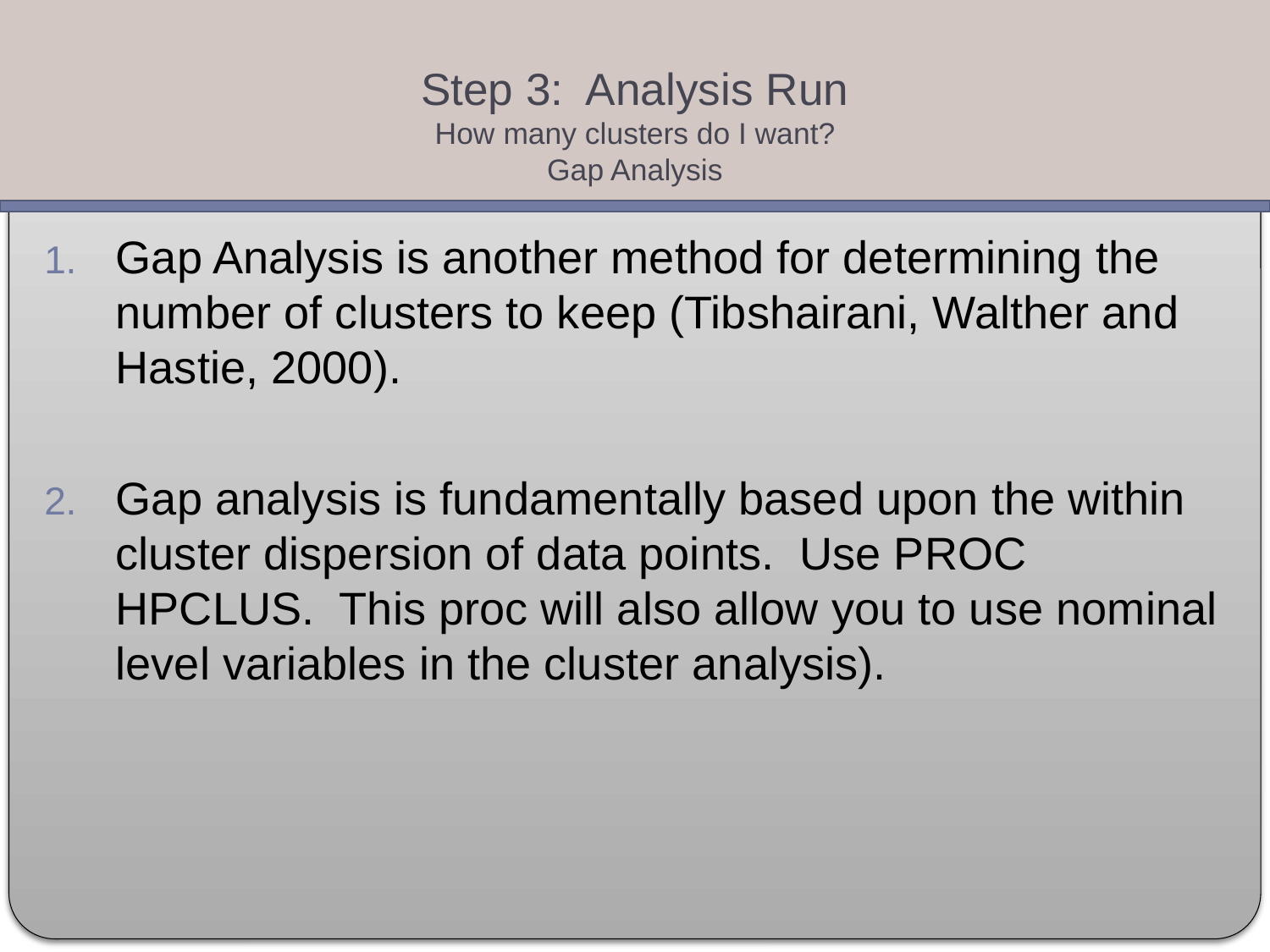

Step 3:  Analysis Run
How many clusters do I want?
Gap Analysis

Gap Analysis is another method for determining the number of clusters to keep (Tibshairani, Walther and Hastie, 2000).

Gap analysis is fundamentally based upon the within cluster dispersion of data points.  Use PROC HPCLUS.  This proc will also allow you to use nominal level variables in the cluster analysis).